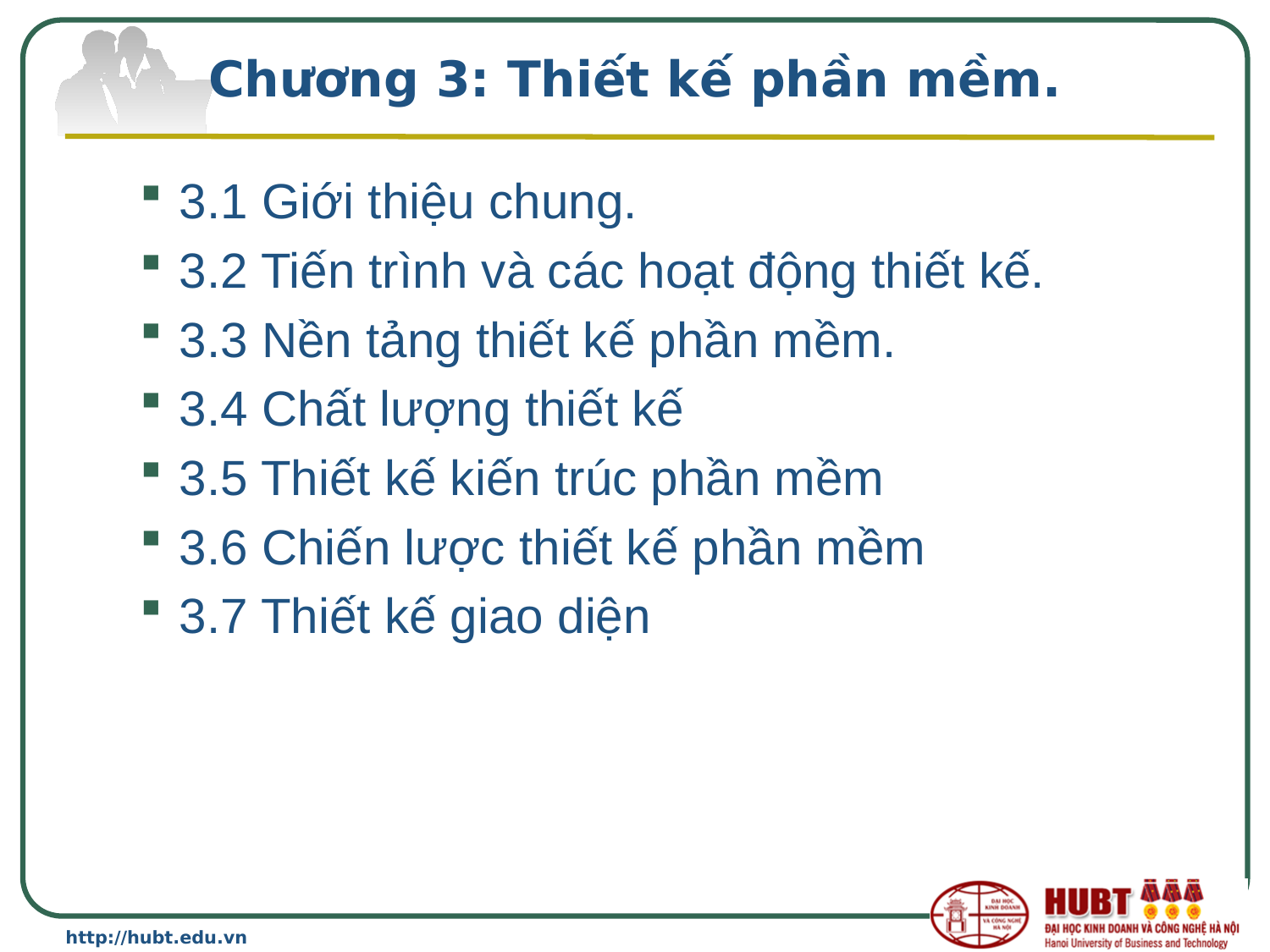

# Chương 3: Thiết kế phần mềm.
3.1 Giới thiệu chung.
3.2 Tiến trình và các hoạt động thiết kế.
3.3 Nền tảng thiết kế phần mềm.
3.4 Chất lượng thiết kế
3.5 Thiết kế kiến trúc phần mềm
3.6 Chiến lược thiết kế phần mềm
3.7 Thiết kế giao diện
http://hubt.edu.vn